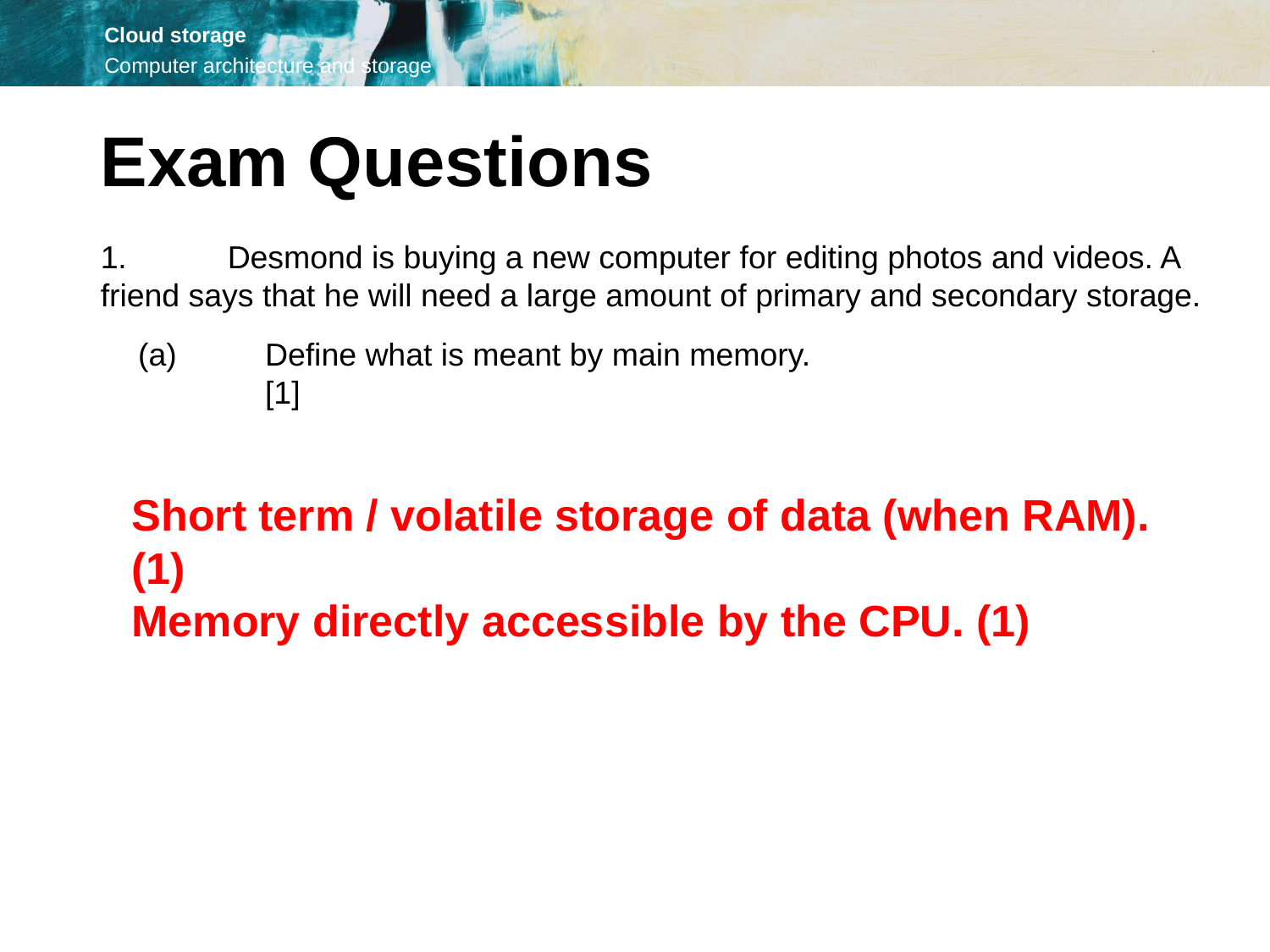

Exam Questions
1.	Desmond is buying a new computer for editing photos and videos. A friend says that he will need a large amount of primary and secondary storage.
(a)	Define what is meant by main memory.				[1]
Short term / volatile storage of data (when RAM). (1)
Memory directly accessible by the CPU. (1)